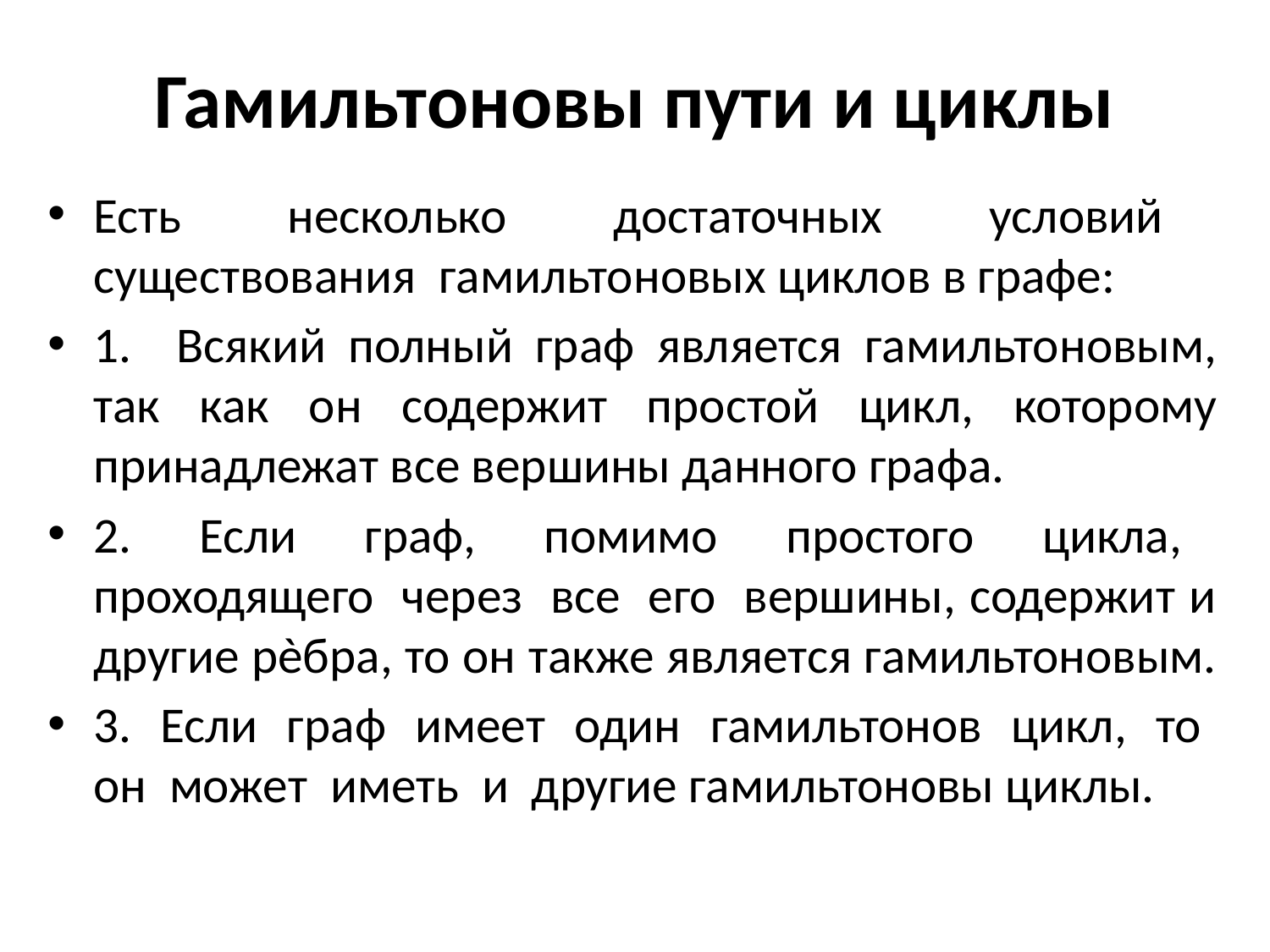

# Гамильтоновы пути и циклы
Есть  несколько  достаточных  условий  существования  гамильтоновых циклов в графе:
1.  Всякий полный граф является гамильтоновым, так как он содержит простой цикл, которому принадлежат все вершины данного графа.
2.  Если  граф,  помимо  простого  цикла,  проходящего  через  все  его  вершины, содержит и другие рѐбра, то он также является гамильтоновым.
3.  Если  граф  имеет  один  гамильтонов  цикл,  то  он  может  иметь  и  другие гамильтоновы циклы.